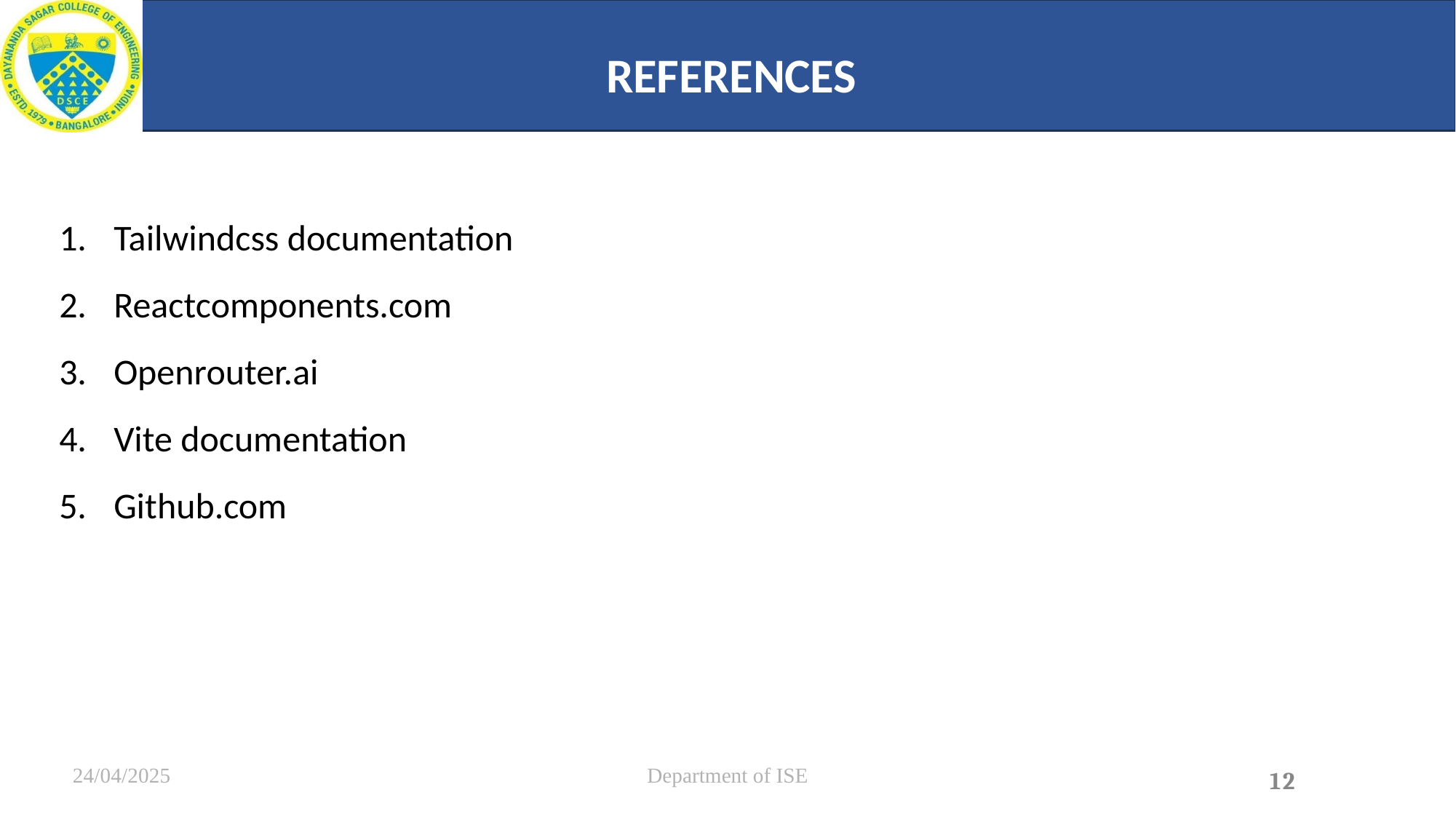

# REFERENCES
Tailwindcss documentation
Reactcomponents.com
Openrouter.ai
Vite documentation
Github.com

24/04/2025
Department of ISE
12